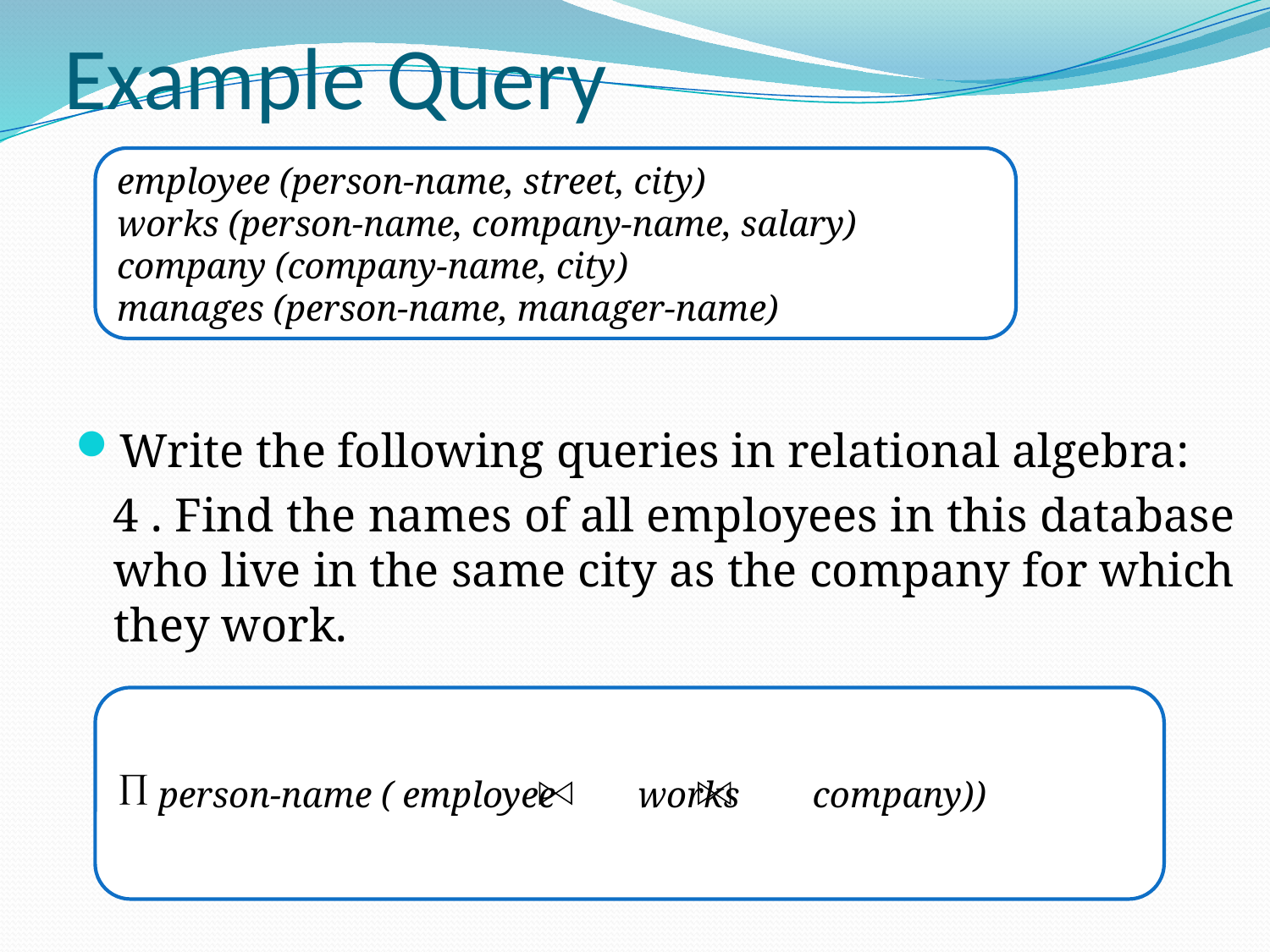

# Example Query
employee (person-name, street, city)
works (person-name, company-name, salary)
company (company-name, city)
manages (person-name, manager-name)

Write the following queries in relational algebra:
   4 . Find the names of all employees in this database who live in the same city as the company for which they work.

 person-name ( employee         works        company))